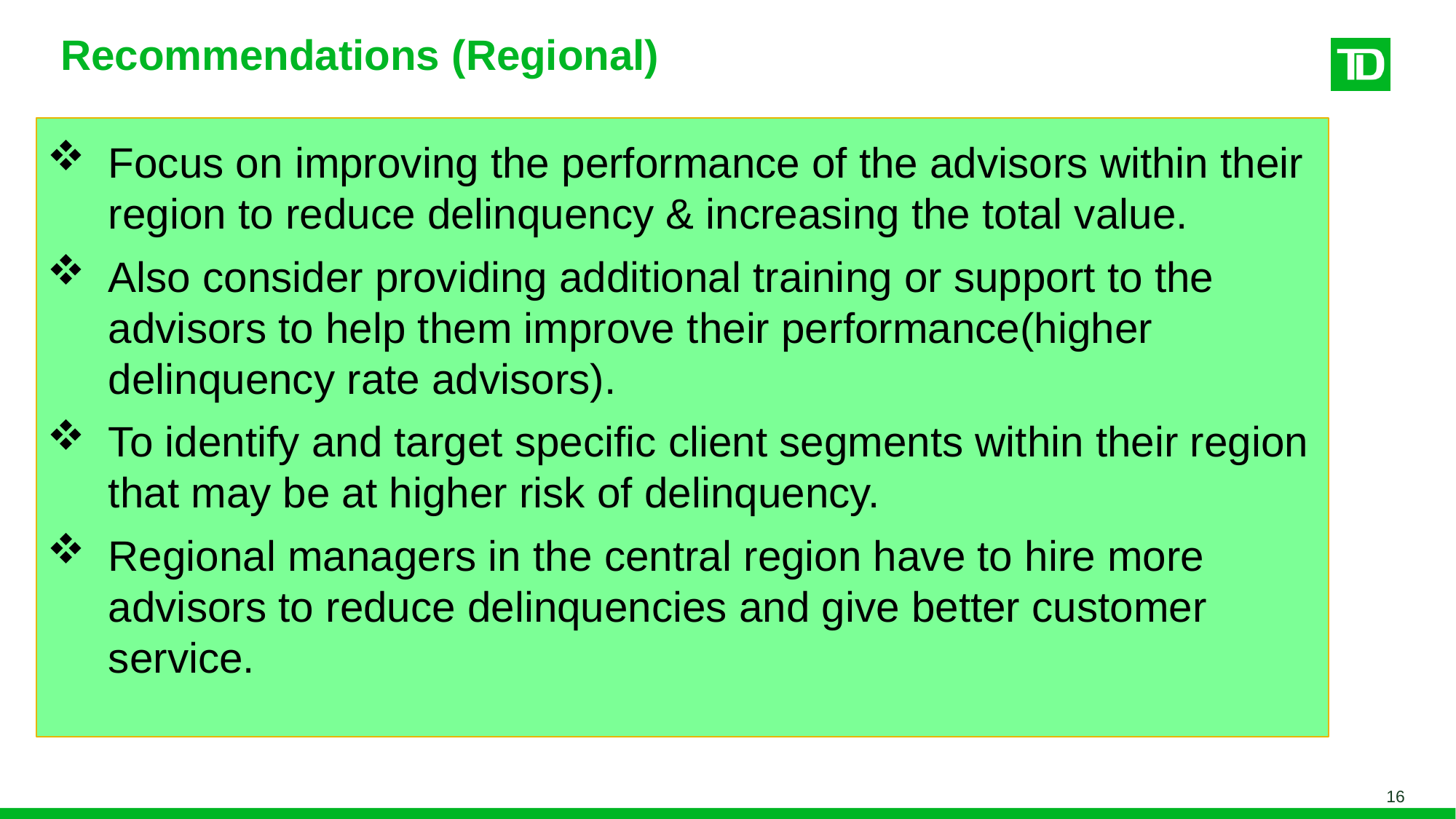

# Recommendations (Regional)
Focus on improving the performance of the advisors within their region to reduce delinquency & increasing the total value.
Also consider providing additional training or support to the advisors to help them improve their performance(higher delinquency rate advisors).
To identify and target specific client segments within their region that may be at higher risk of delinquency.
Regional managers in the central region have to hire more advisors to reduce delinquencies and give better customer service.

16